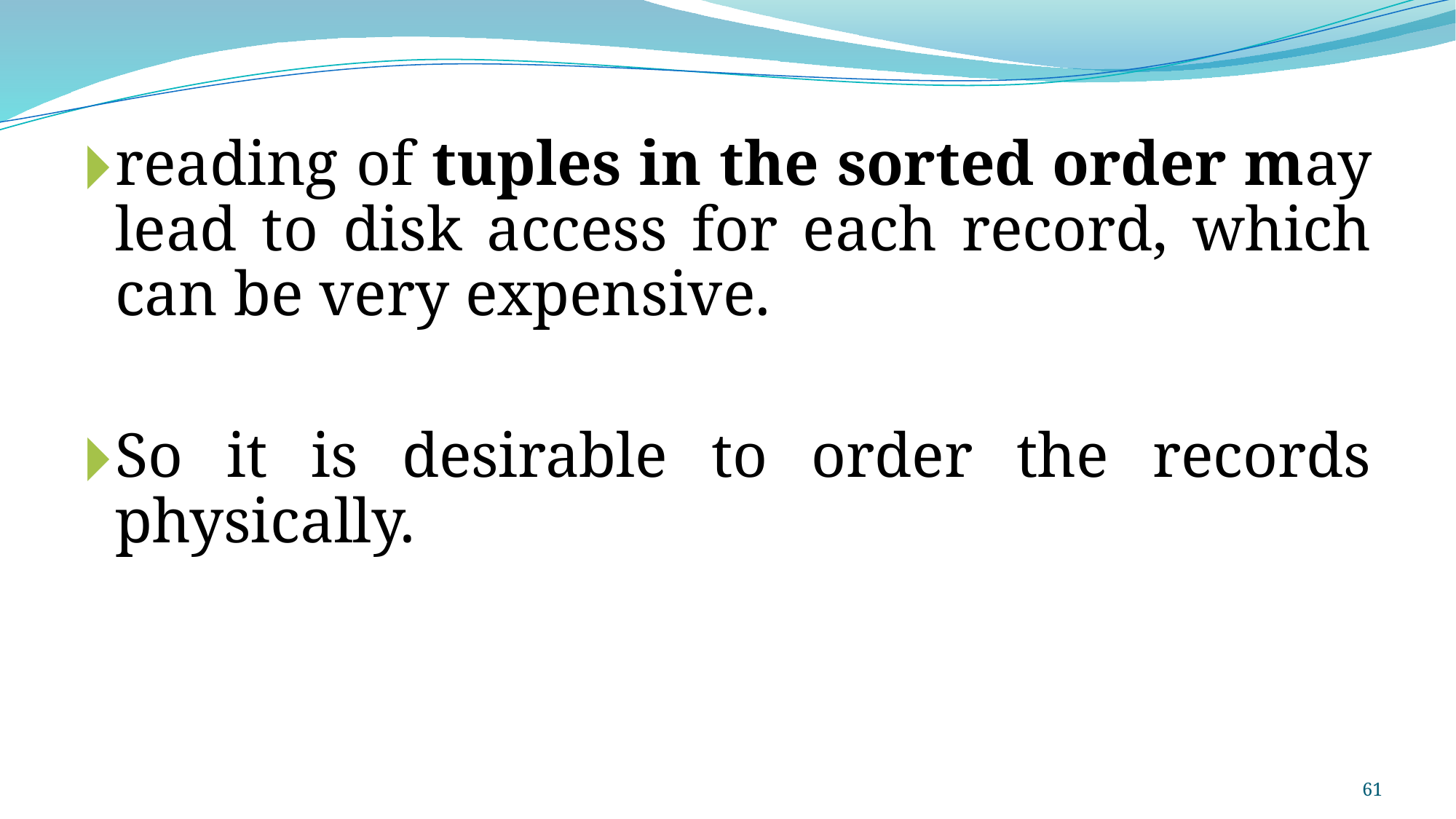

reading of tuples in the sorted order may lead to disk access for each record, which can be very expensive.

So it is desirable to order the records physically.

61